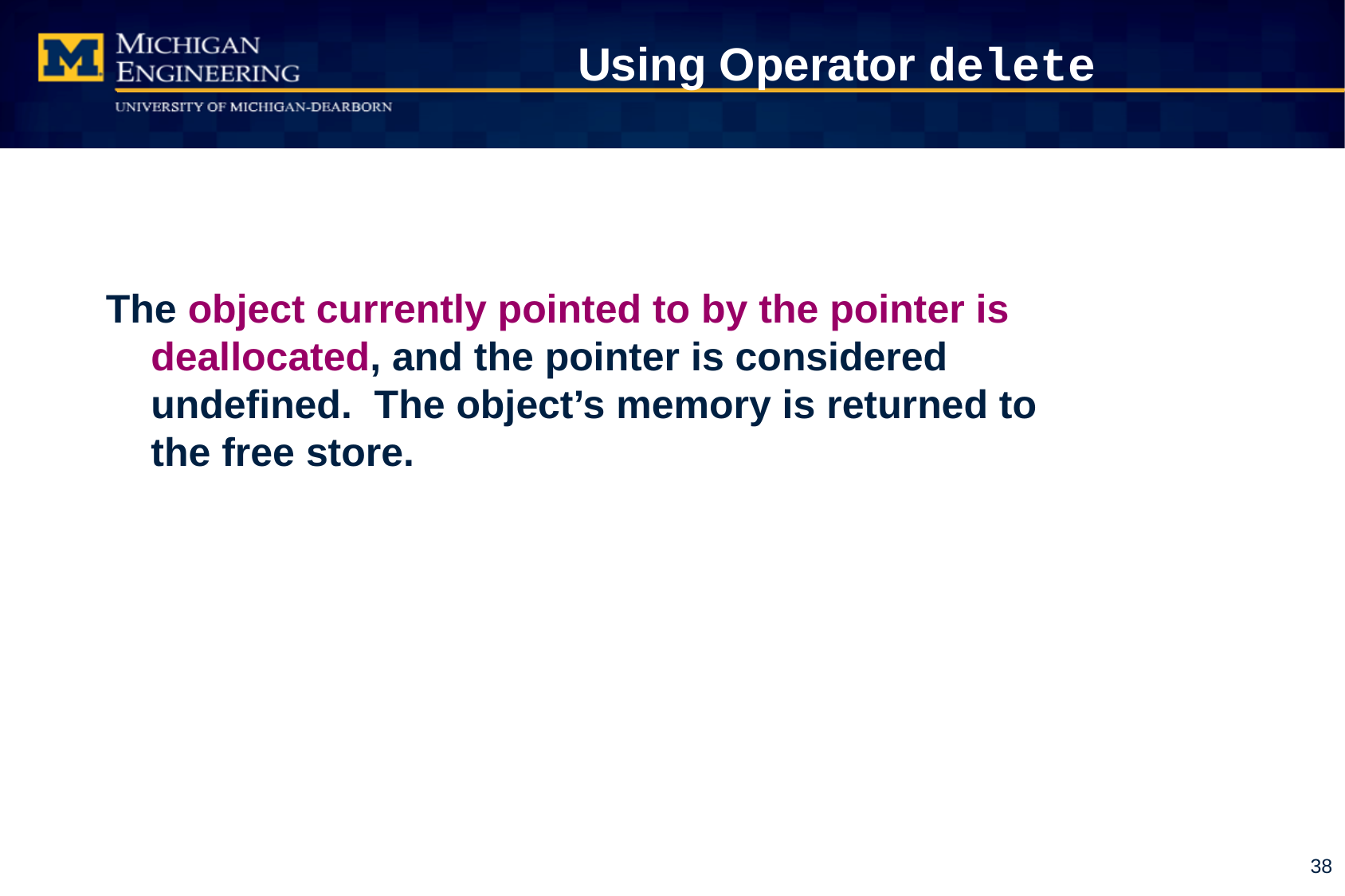

# Using Operator delete

The object currently pointed to by the pointer is deallocated, and the pointer is considered undefined.  The object’s memory is returned to the free store.
38